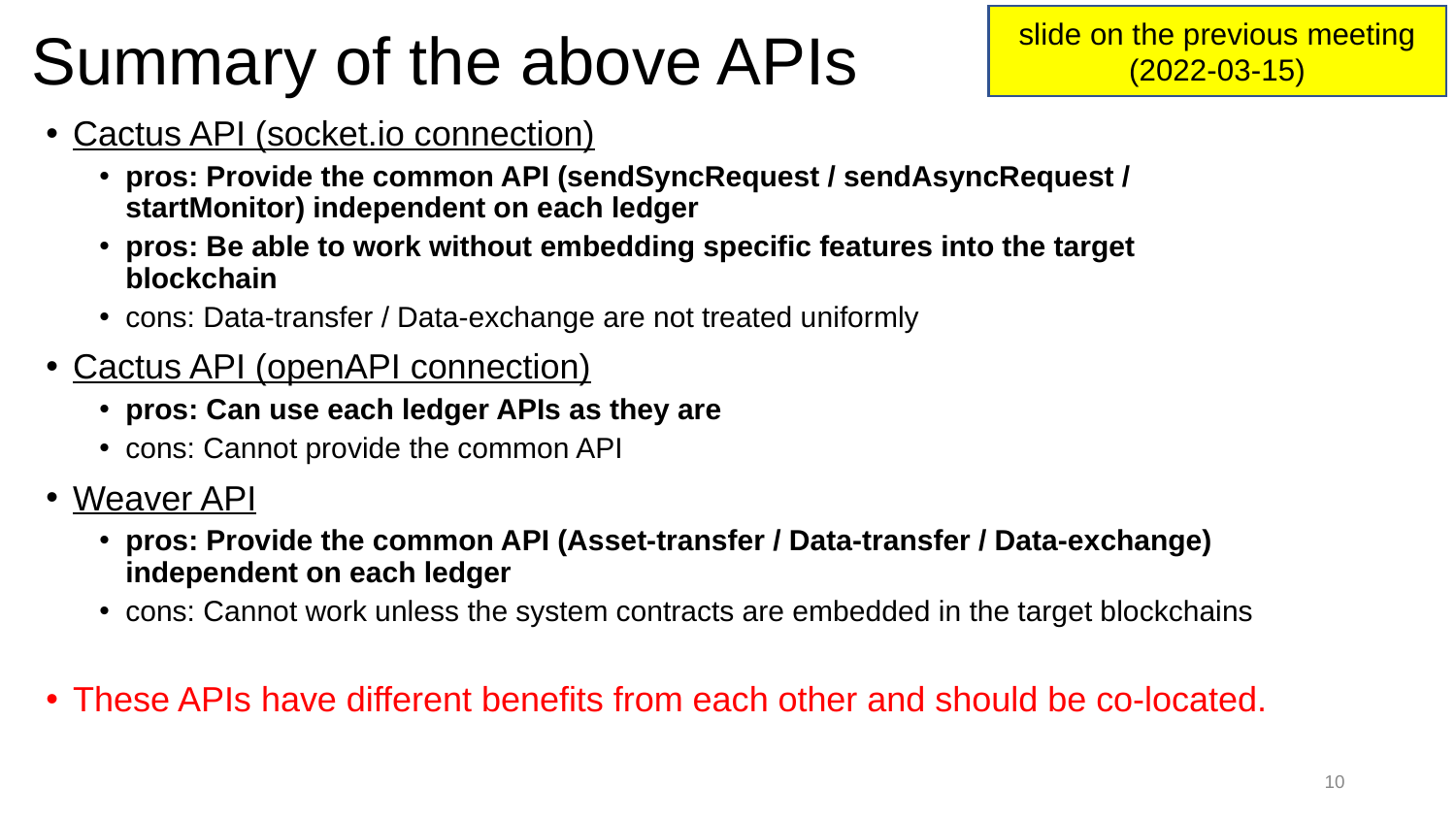

slide on the previous meeting
(2022-03-15)
# Summary of the above APIs
Cactus API (socket.io connection)
pros: Provide the common API (sendSyncRequest / sendAsyncRequest / startMonitor) independent on each ledger
pros: Be able to work without embedding specific features into the target blockchain
cons: Data-transfer / Data-exchange are not treated uniformly
Cactus API (openAPI connection)
pros: Can use each ledger APIs as they are
cons: Cannot provide the common API
Weaver API
pros: Provide the common API (Asset-transfer / Data-transfer / Data-exchange) independent on each ledger
cons: Cannot work unless the system contracts are embedded in the target blockchains

These APIs have different benefits from each other and should be co-located.

10